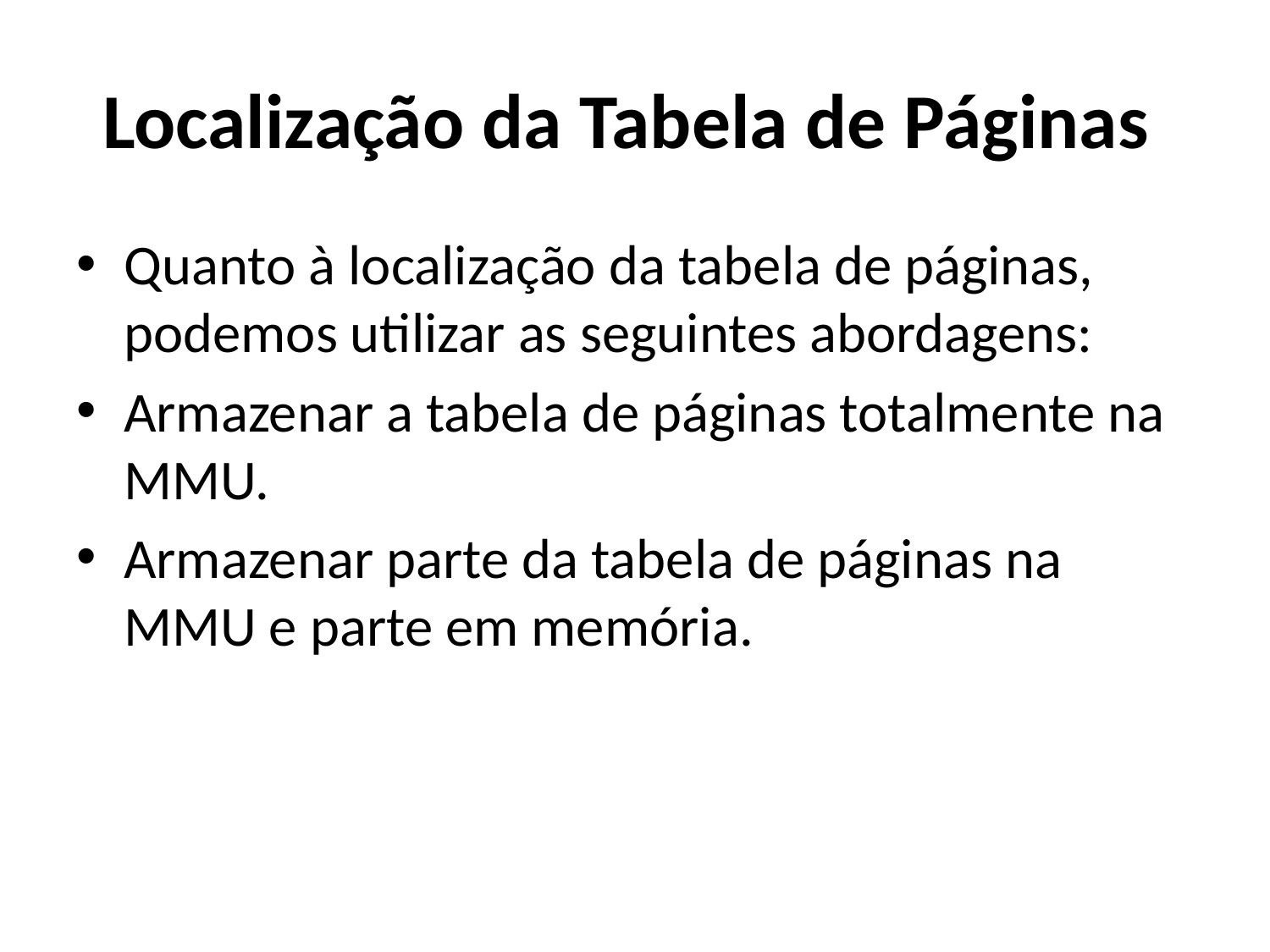

# Localização da Tabela de Páginas
Quanto à localização da tabela de páginas, podemos utilizar as seguintes abordagens:
Armazenar a tabela de páginas totalmente na MMU.
Armazenar parte da tabela de páginas na MMU e parte em memória.